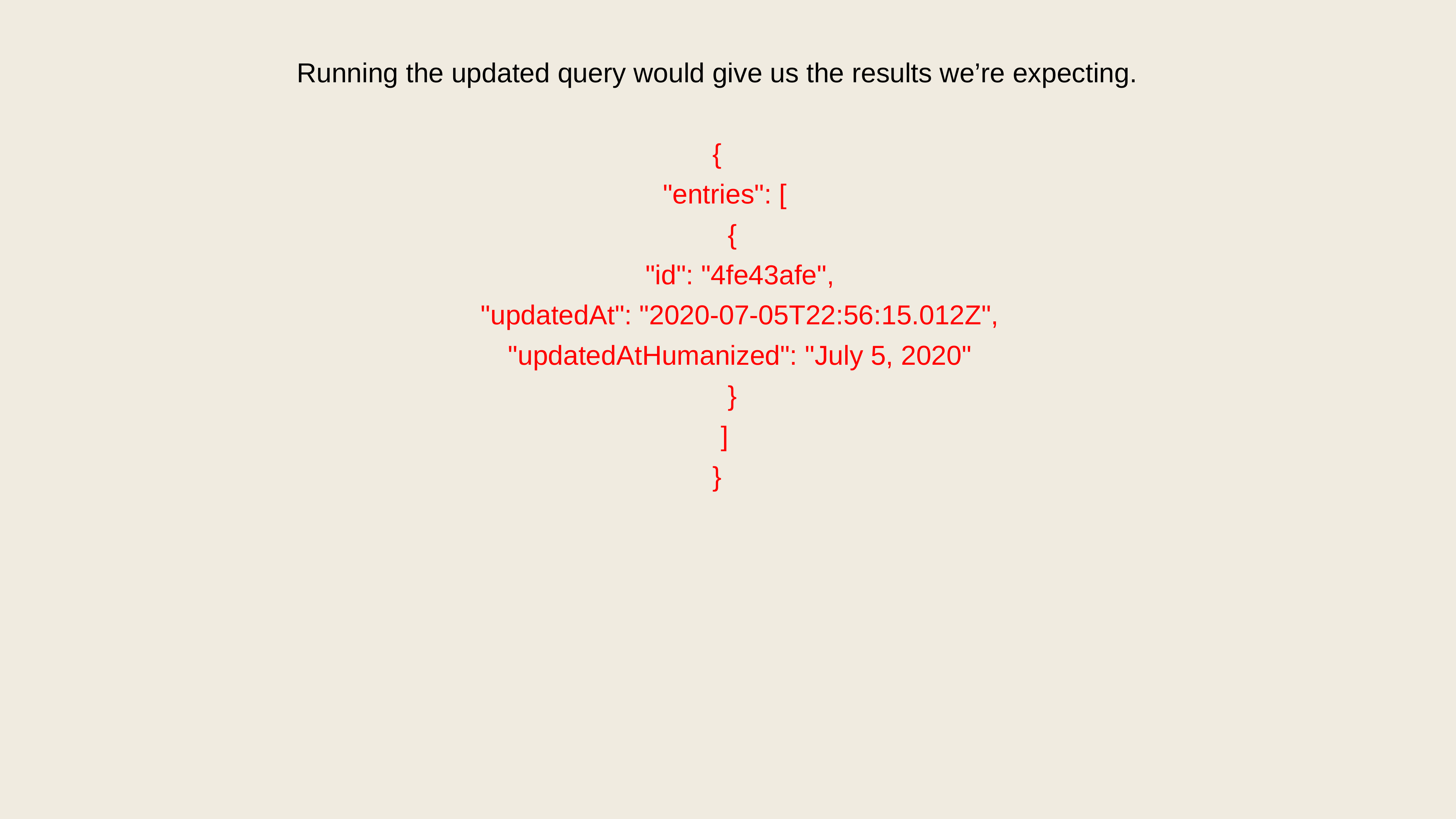

Running the updated query would give us the results we’re expecting.

{
  "entries": [
    {
      "id": "4fe43afe",
      "updatedAt": "2020-07-05T22:56:15.012Z",
      "updatedAtHumanized": "July 5, 2020"
    }
  ]
}